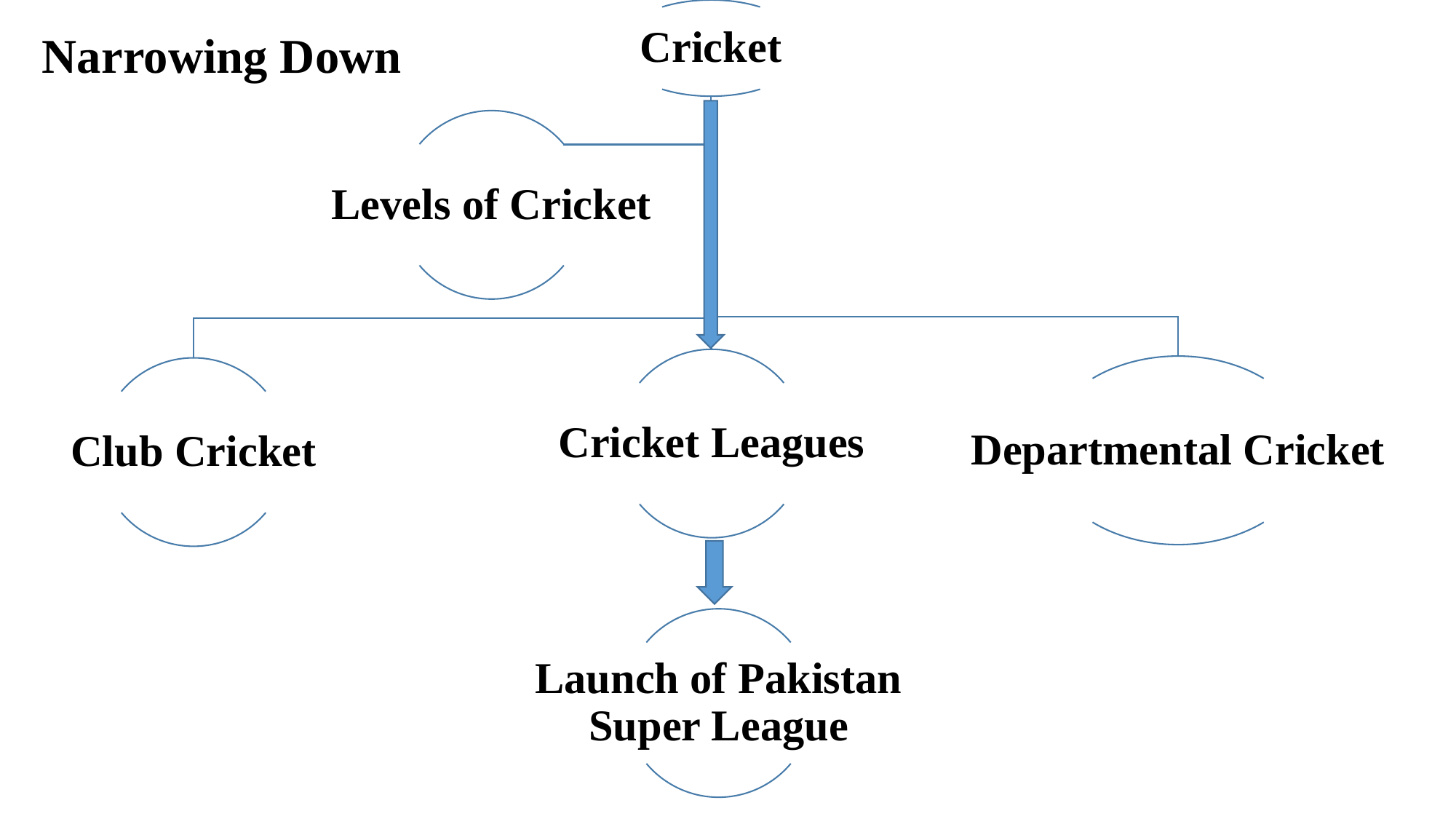

Cricket
Club Cricket
Cricket Leagues
Departmental Cricket
Levels of Cricket
Launch of Pakistan Super League
Narrowing Down